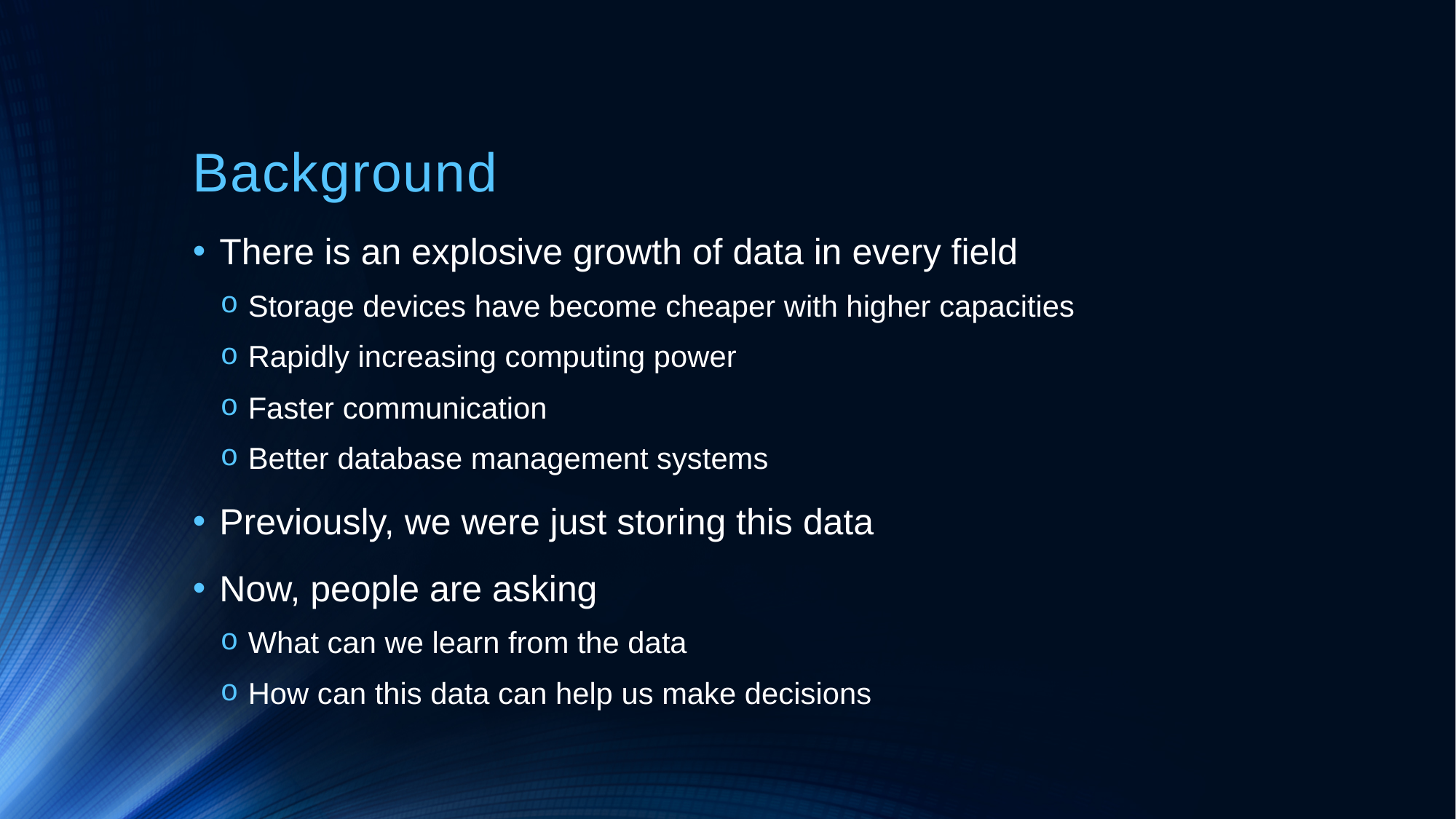

# Background
There is an explosive growth of data in every field
Storage devices have become cheaper with higher capacities
Rapidly increasing computing power
Faster communication
Better database management systems
Previously, we were just storing this data
Now, people are asking
What can we learn from the data
How can this data can help us make decisions